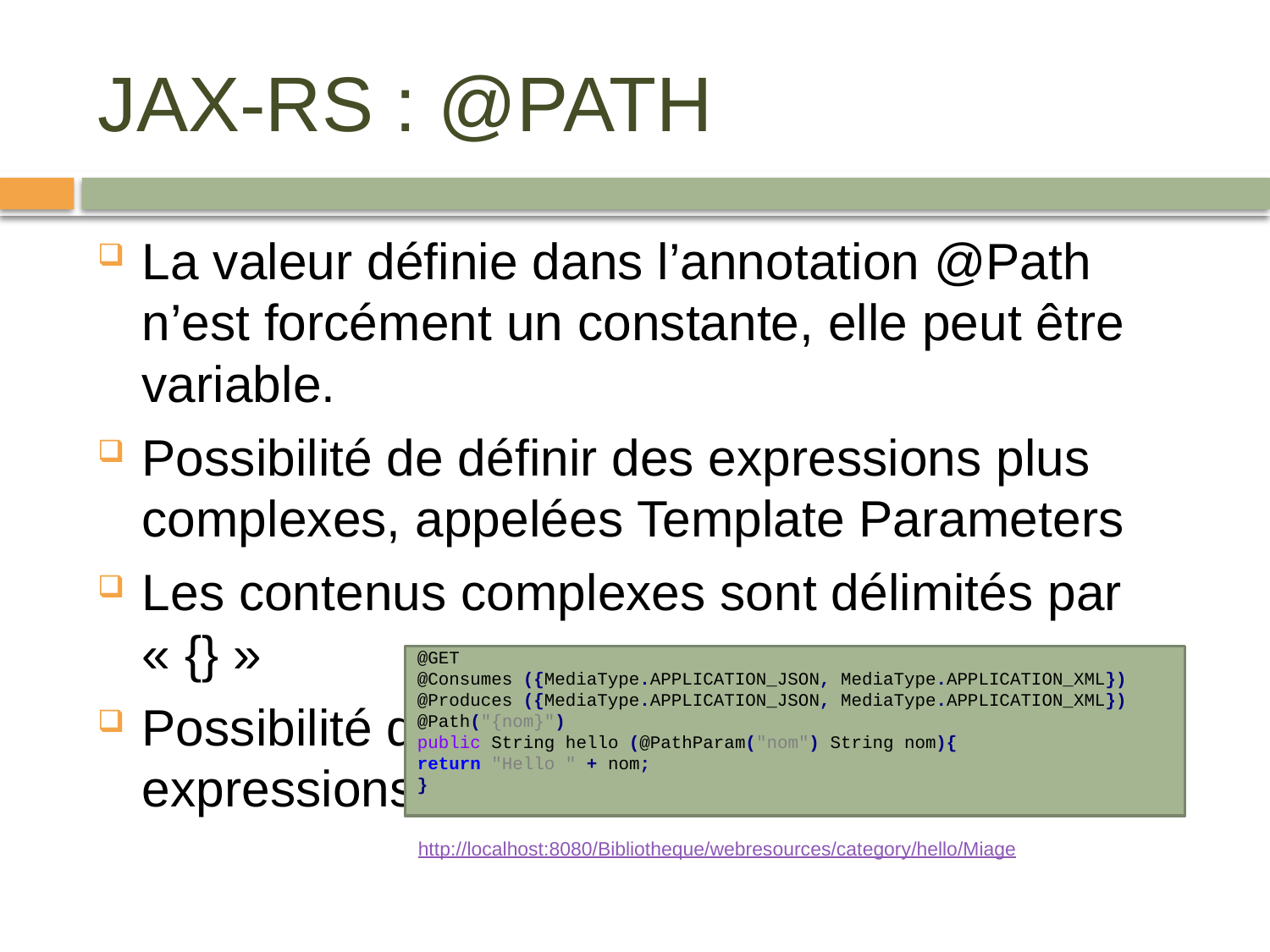

# JAX-RS : @PATH
La valeur définie dans l’annotation @Path n’est forcément un constante, elle peut être variable.
Possibilité de définir des expressions plus complexes, appelées Template Parameters
Les contenus complexes sont délimités par « {} »
Possibilité de mixer dans la valeur @Path des expressions
@GET
@Consumes ({MediaType.APPLICATION_JSON, MediaType.APPLICATION_XML}) @Produces ({MediaType.APPLICATION_JSON, MediaType.APPLICATION_XML}) @Path("{nom}")
public String hello (@PathParam("nom") String nom){
return "Hello " + nom;
}

http://localhost:8080/Bibliotheque/webresources/category/hello/Miage